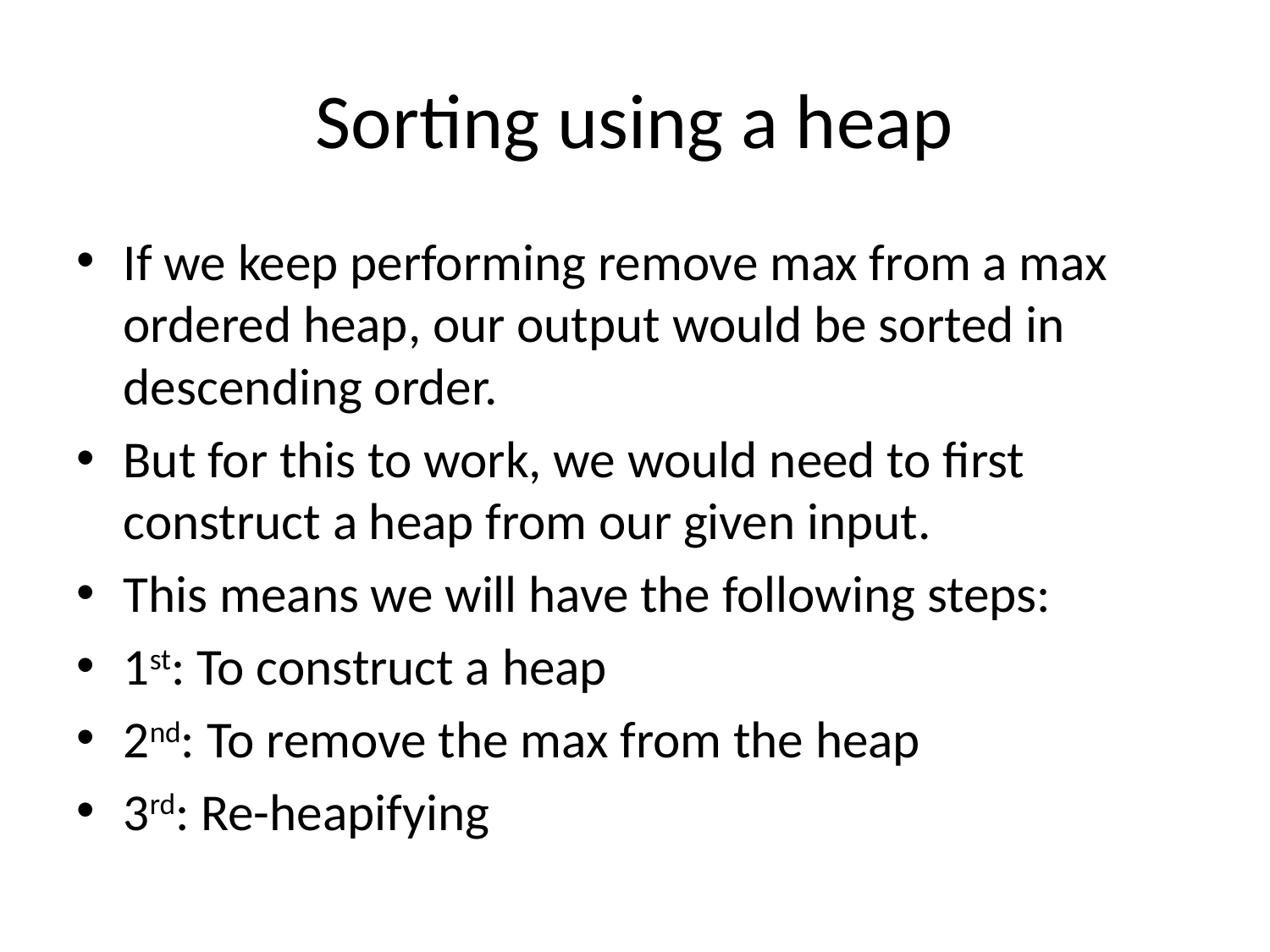

# Sorting using a heap
If we keep performing remove max from a max ordered heap, our output would be sorted in descending order.
But for this to work, we would need to first construct a heap from our given input.
This means we will have the following steps:
1st: To construct a heap
2nd: To remove the max from the heap
3rd: Re-heapifying